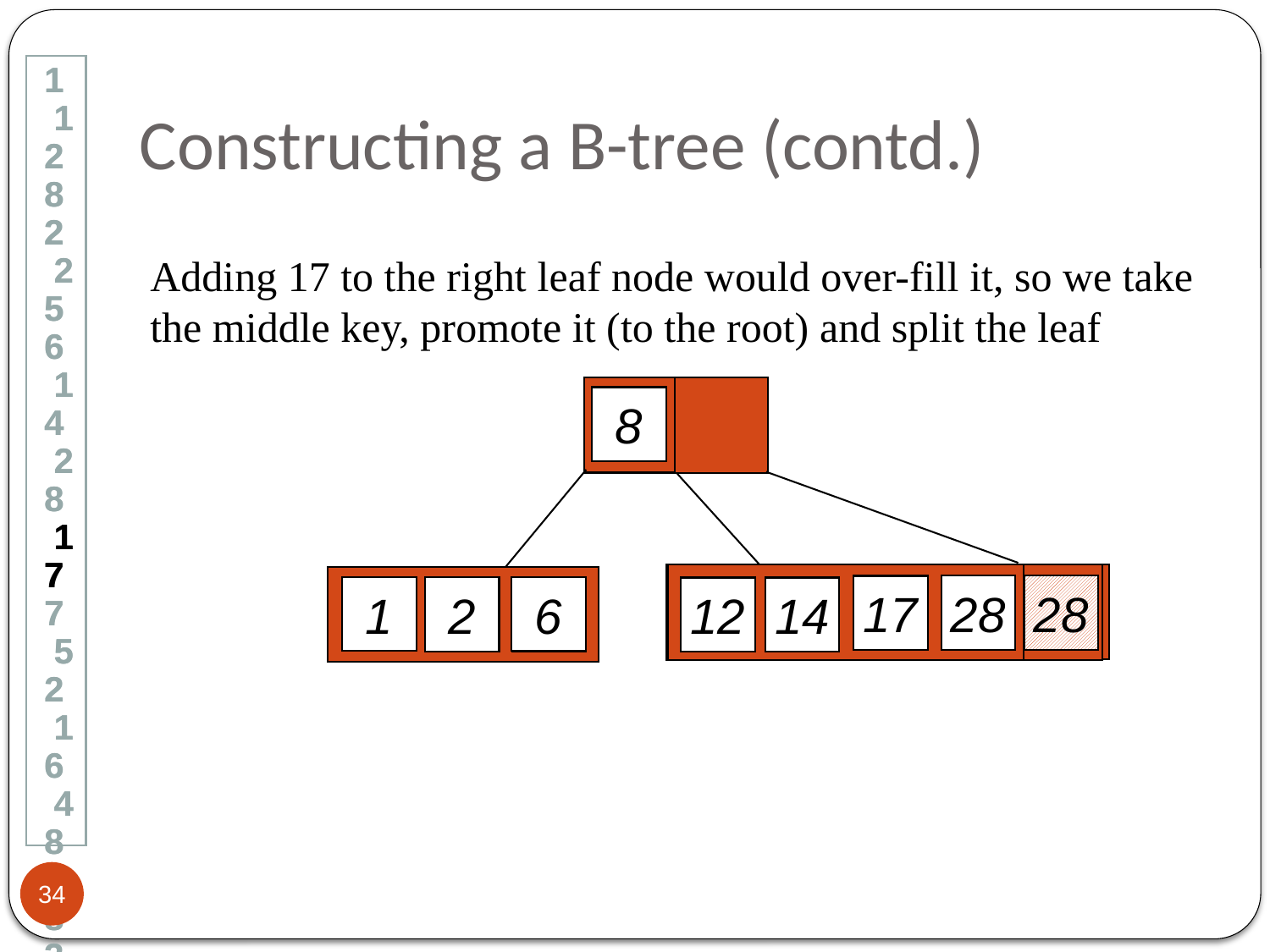

# Constructing a B-tree (contd.)
Adding 17 to the right leaf node would over-fill it, so we take the middle key, promote it (to the root) and split the leaf

8
1  12  8  2  25  6  14  28  17  7  52  16  48  68  3  26  29  53  55  45
1  12  8  2  25  6  14  28  17  7  52  16  48  68  3  26  29  53  55  45

25
28
28
17
1
6
2
2
12
14
34